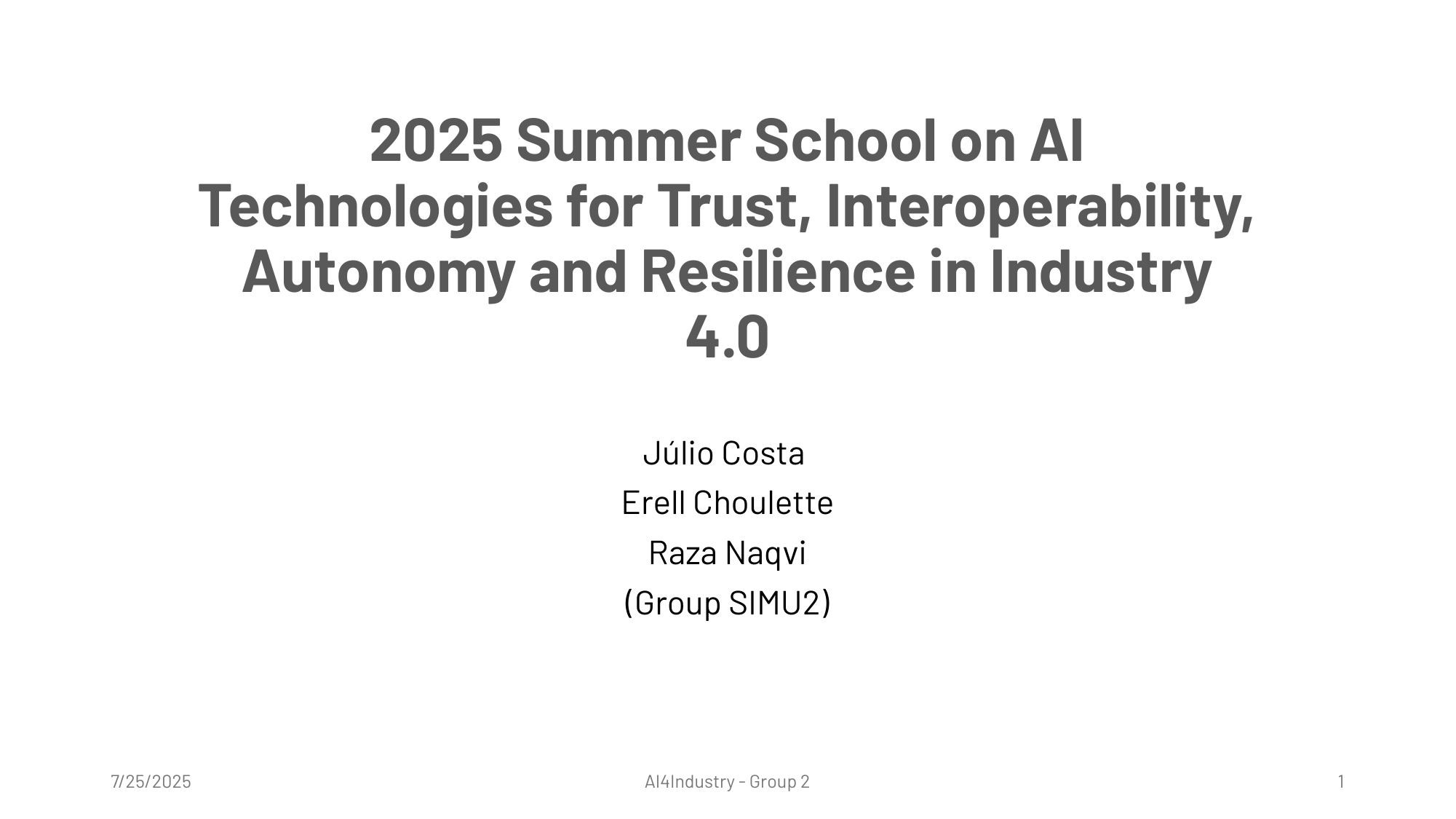

# 2025 Summer School on AI Technologies for Trust, Interoperability, Autonomy and Resilience in Industry 4.0
Júlio Costa
Erell Choulette
Raza Naqvi
(Group SIMU2)
7/25/2025
AI4Industry - Group 2
1